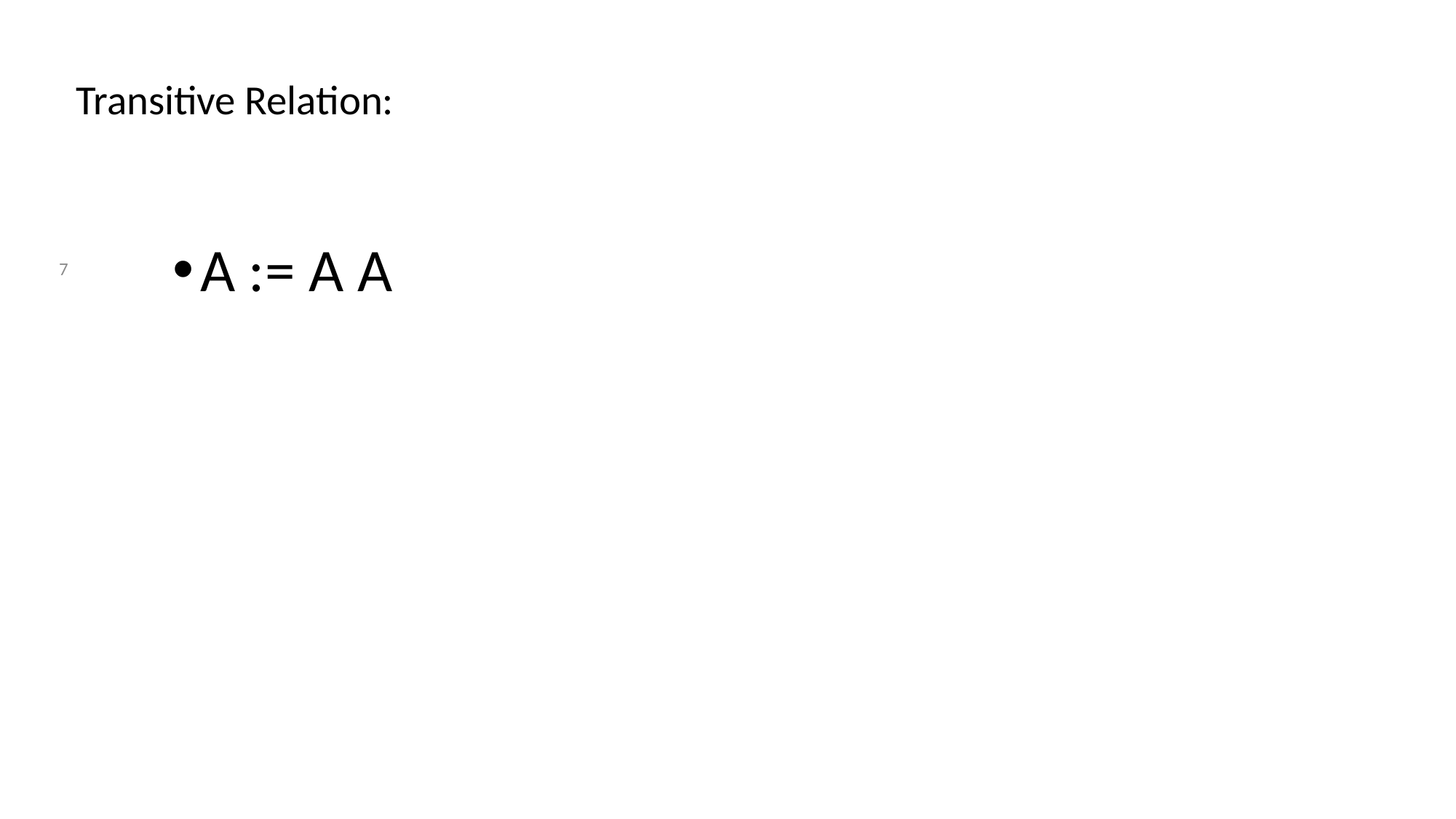

# Transitive Relation:
A := A A

7